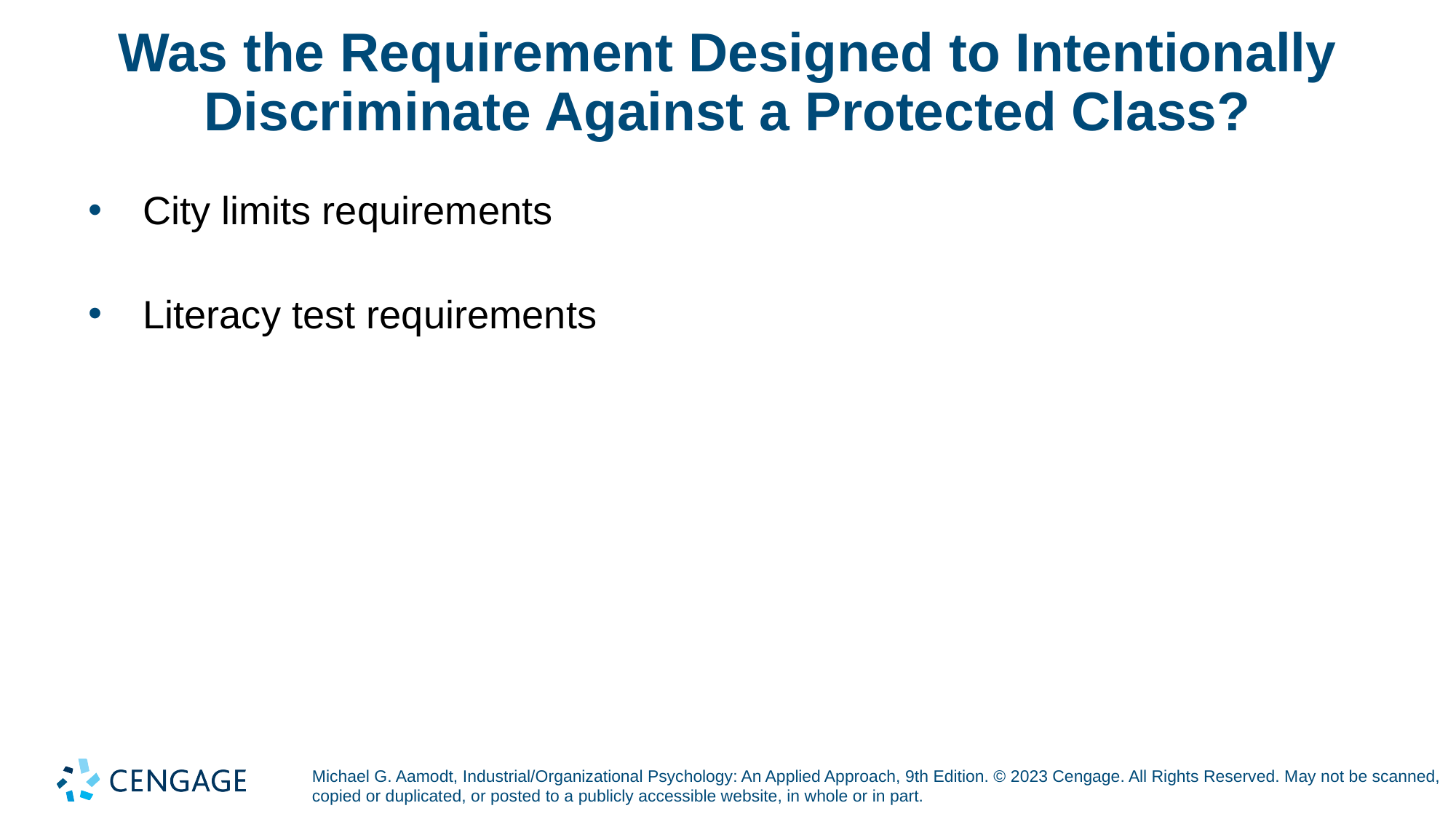

# Was the Requirement Designed to Intentionally Discriminate Against a Protected Class?
City limits requirements
Literacy test requirements